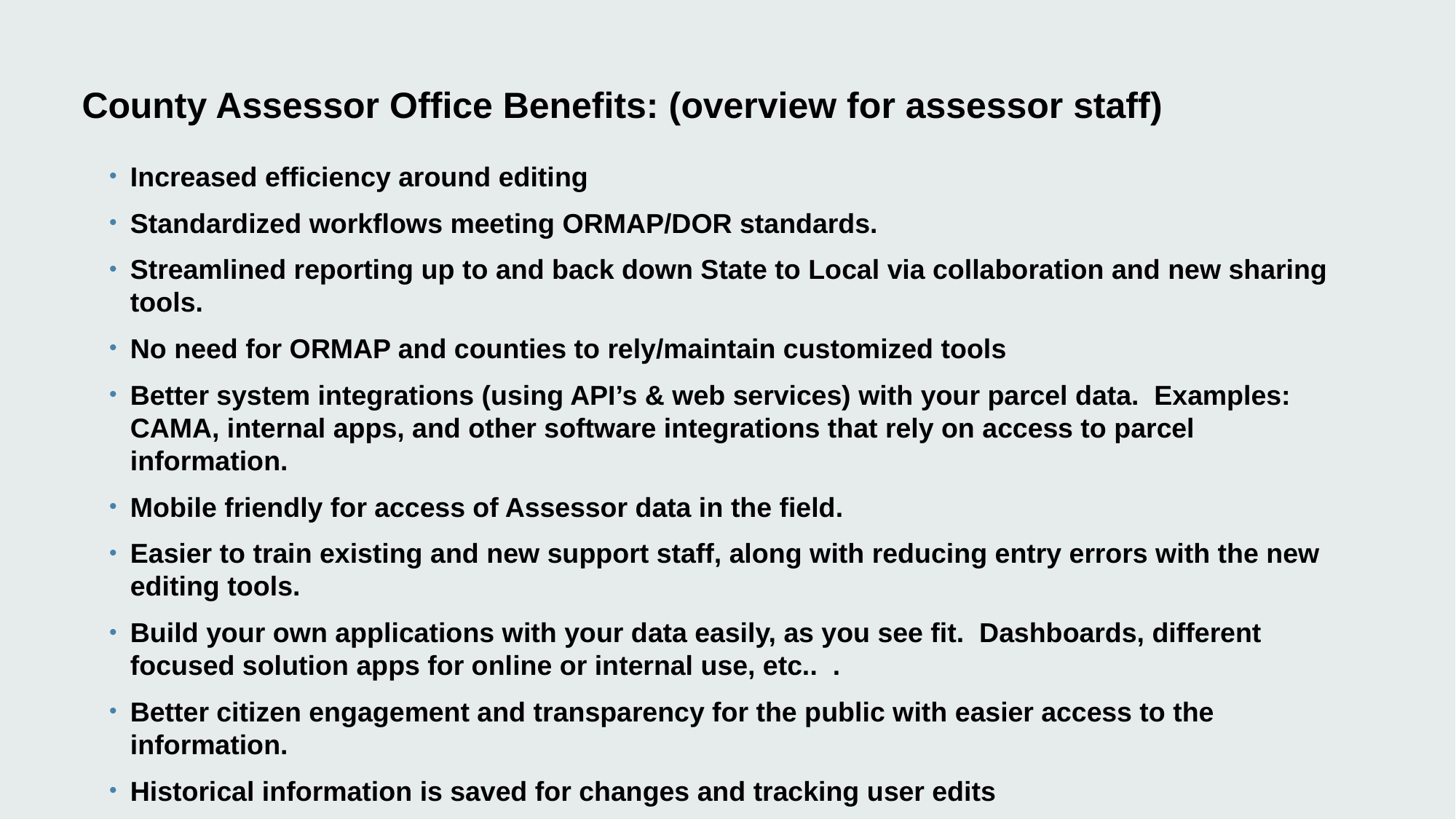

# County Assessor Office Benefits: (overview for assessor staff)
Increased efficiency around editing
Standardized workflows meeting ORMAP/DOR standards.
Streamlined reporting up to and back down State to Local via collaboration and new sharing tools.
No need for ORMAP and counties to rely/maintain customized tools
Better system integrations (using API’s & web services) with your parcel data.  Examples: CAMA, internal apps, and other software integrations that rely on access to parcel information.
Mobile friendly for access of Assessor data in the field.
Easier to train existing and new support staff, along with reducing entry errors with the new editing tools.
Build your own applications with your data easily, as you see fit.  Dashboards, different focused solution apps for online or internal use, etc..  .
Better citizen engagement and transparency for the public with easier access to the information.
Historical information is saved for changes and tracking user edits